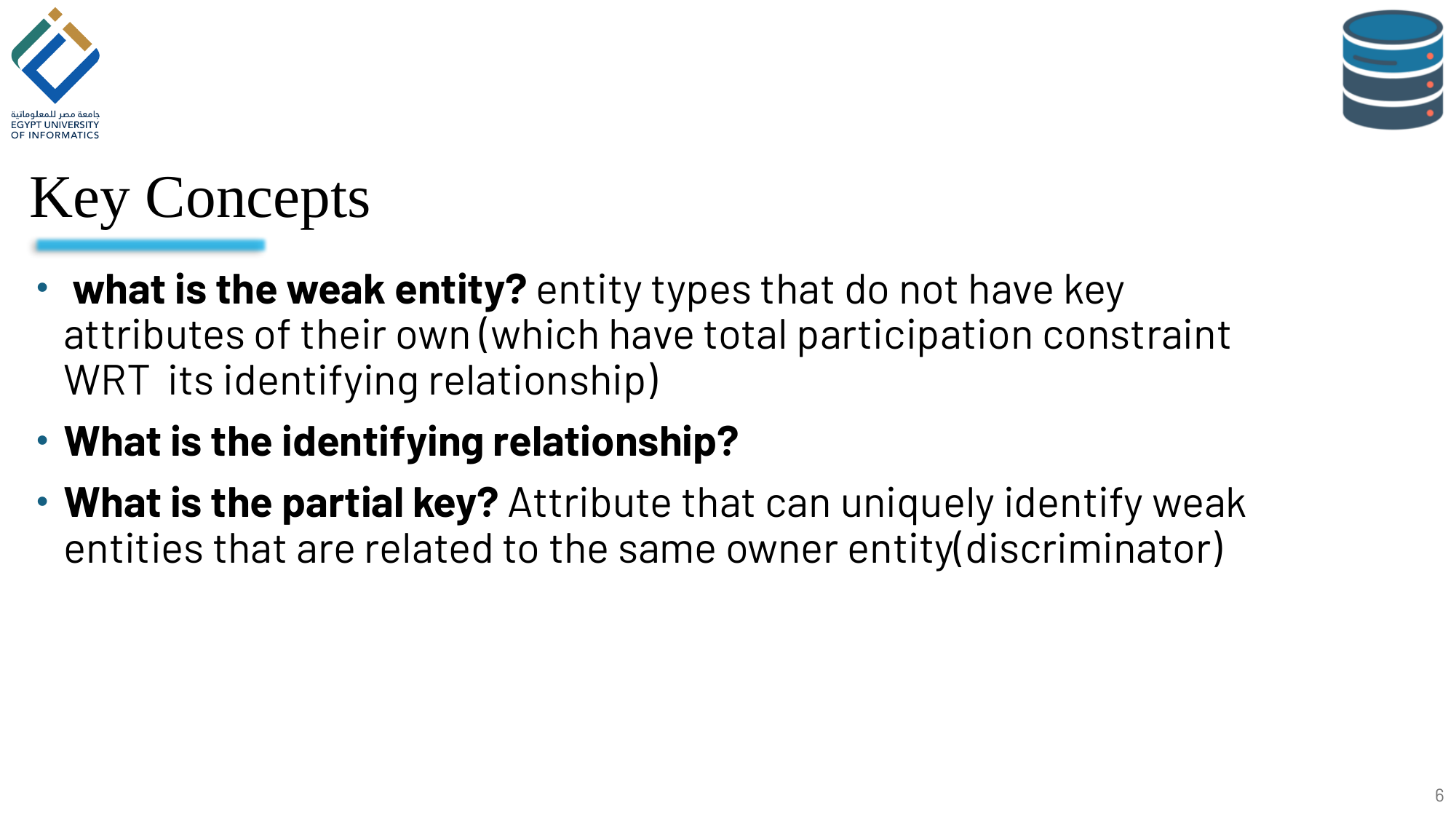

# Key Concepts
 what is the weak entity? entity types that do not have key attributes of their own (which have total participation constraint WRT  its identifying relationship)
What is the identifying relationship?
What is the partial key? Attribute that can uniquely identify weak entities that are related to the same owner entity(discriminator)

6